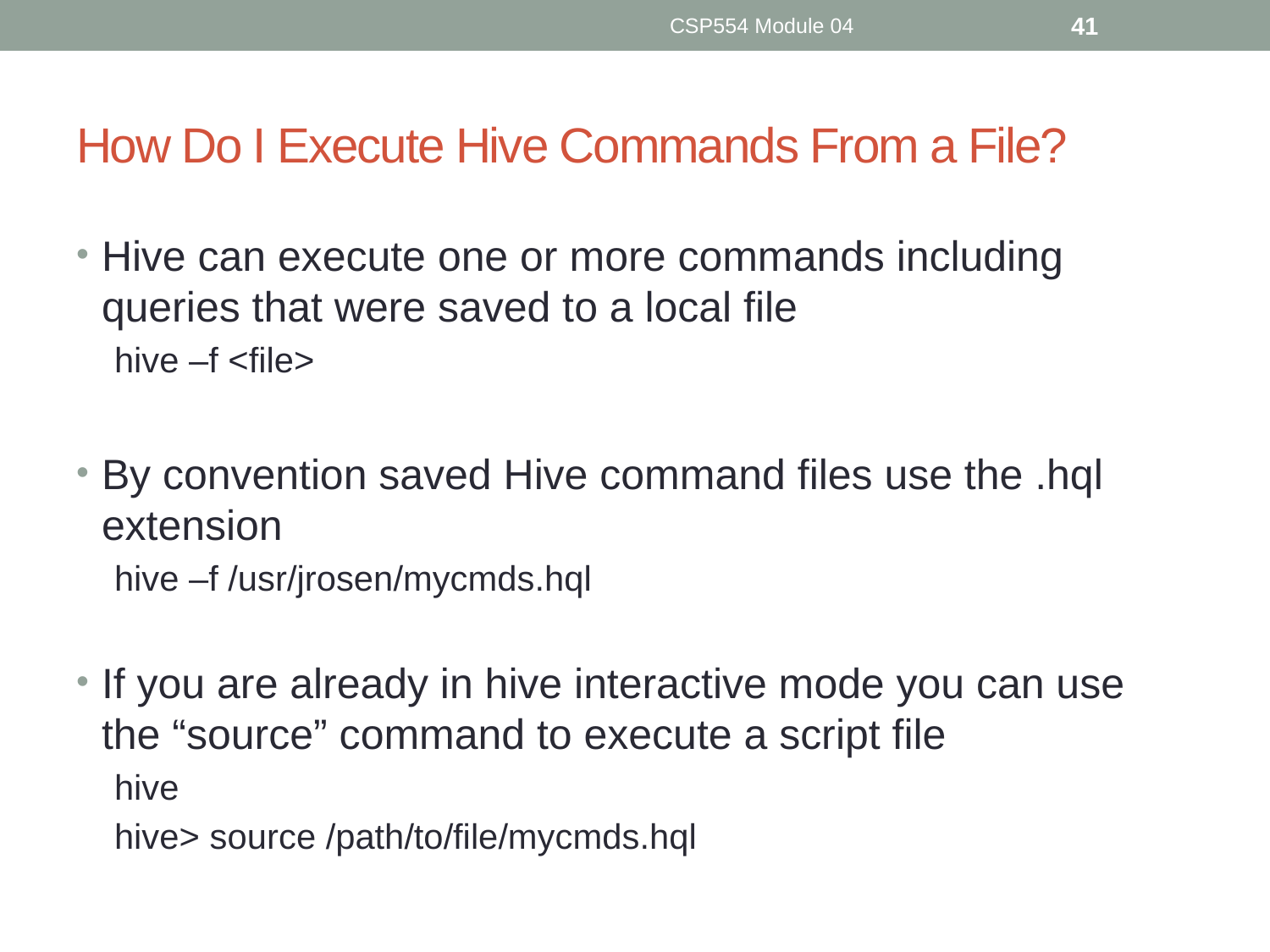

CSP554 Module 04
41
# How Do I Execute Hive Commands From a File?
Hive can execute one or more commands including queries that were saved to a local file
hive –f <file>

By convention saved Hive command files use the .hql extension
hive –f /usr/jrosen/mycmds.hql

If you are already in hive interactive mode you can use the “source” command to execute a script file
hive
hive> source /path/to/file/mycmds.hql